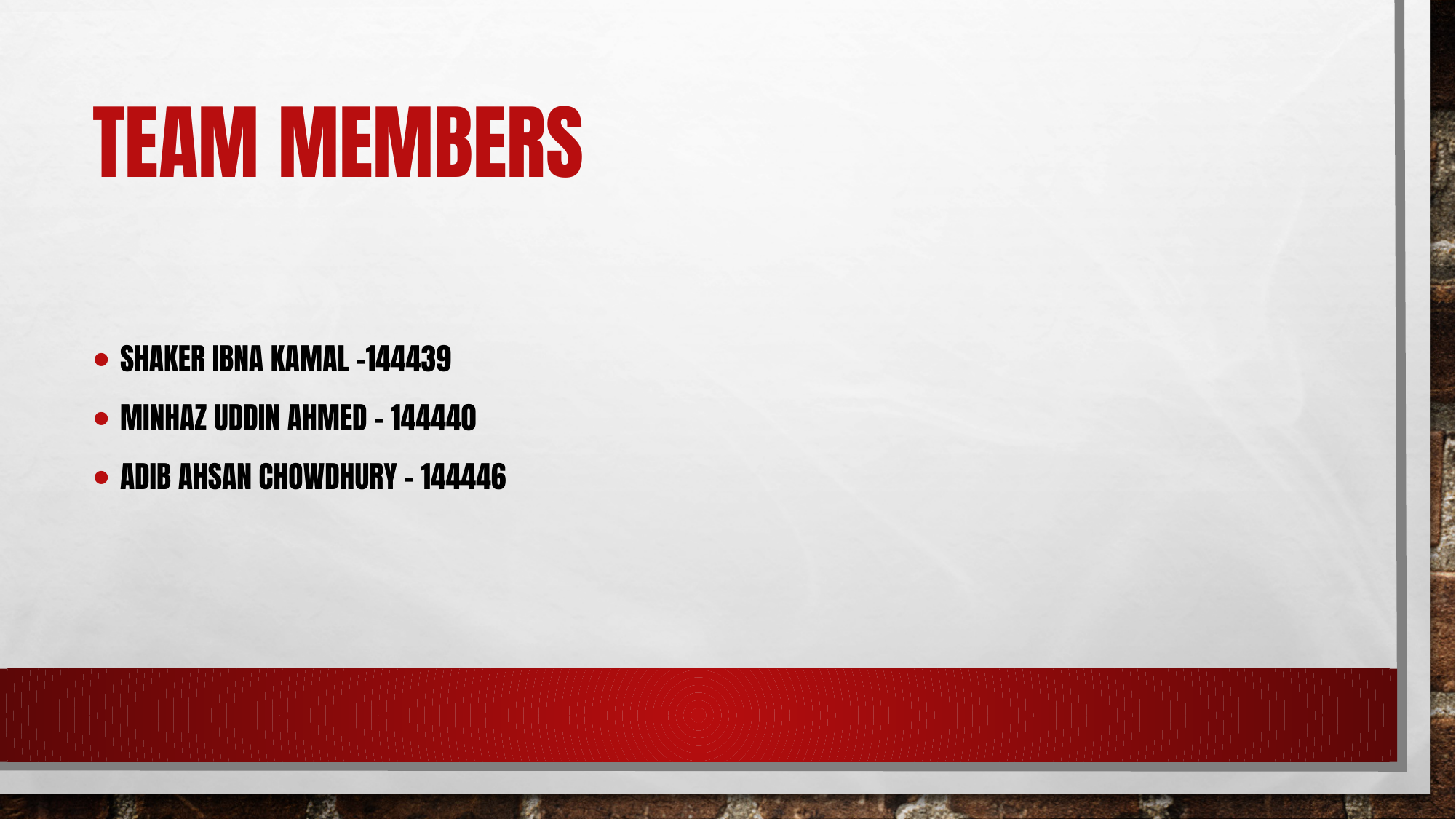

# Team members
Shaker ibna kamal -144439
Minhaz Uddin ahmed - 144440
Adib ahsan Chowdhury – 144446